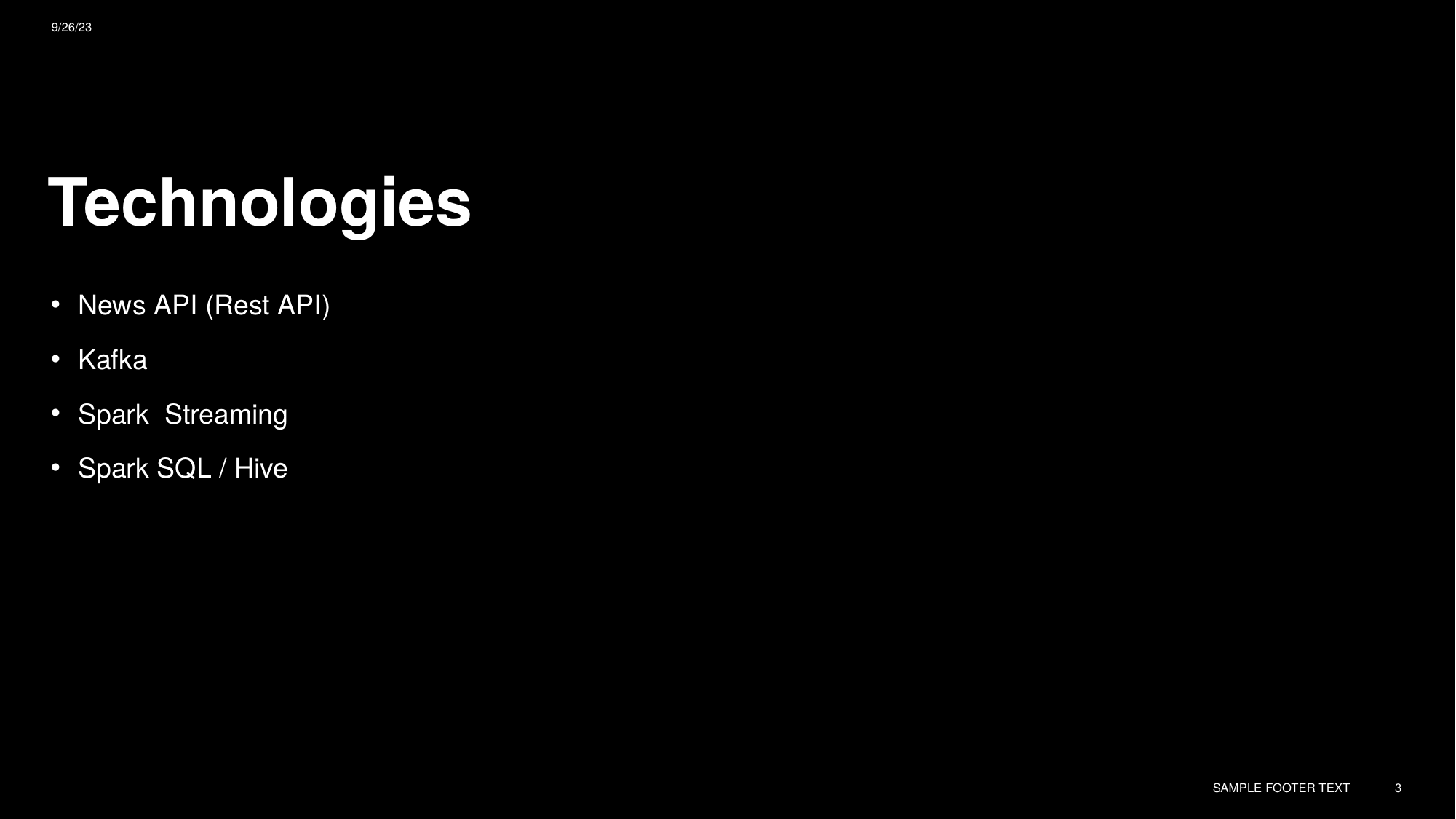

9/26/23
# Technologies
News API (Rest API)
Kafka
Spark  Streaming
Spark SQL / Hive

Sample Footer Text
3